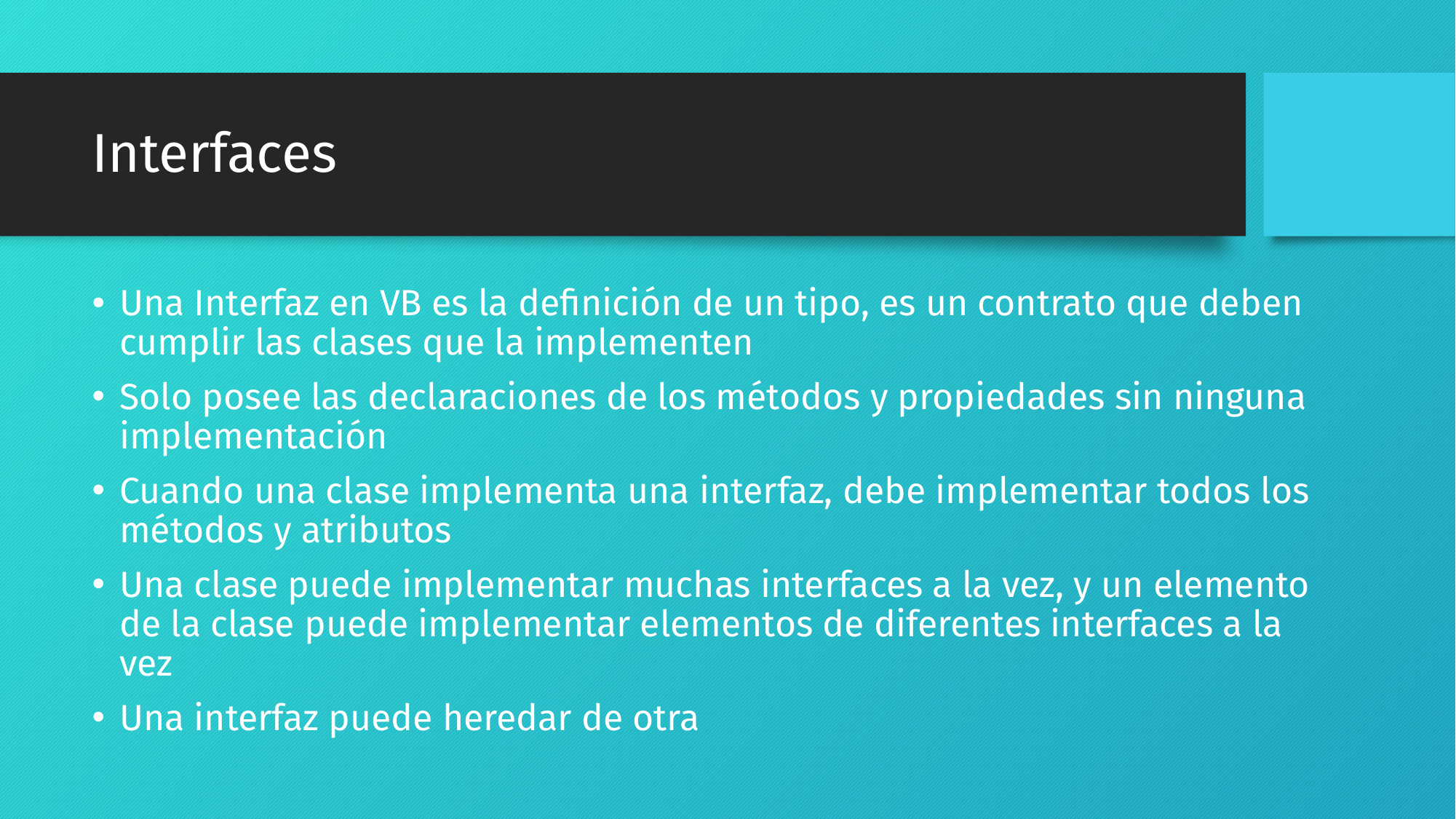

# Interfaces
Una Interfaz en VB es la definición de un tipo, es un contrato que deben cumplir las clases que la implementen
Solo posee las declaraciones de los métodos y propiedades sin ninguna implementación
Cuando una clase implementa una interfaz, debe implementar todos los métodos y atributos
Una clase puede implementar muchas interfaces a la vez, y un elemento de la clase puede implementar elementos de diferentes interfaces a la vez
Una interfaz puede heredar de otra